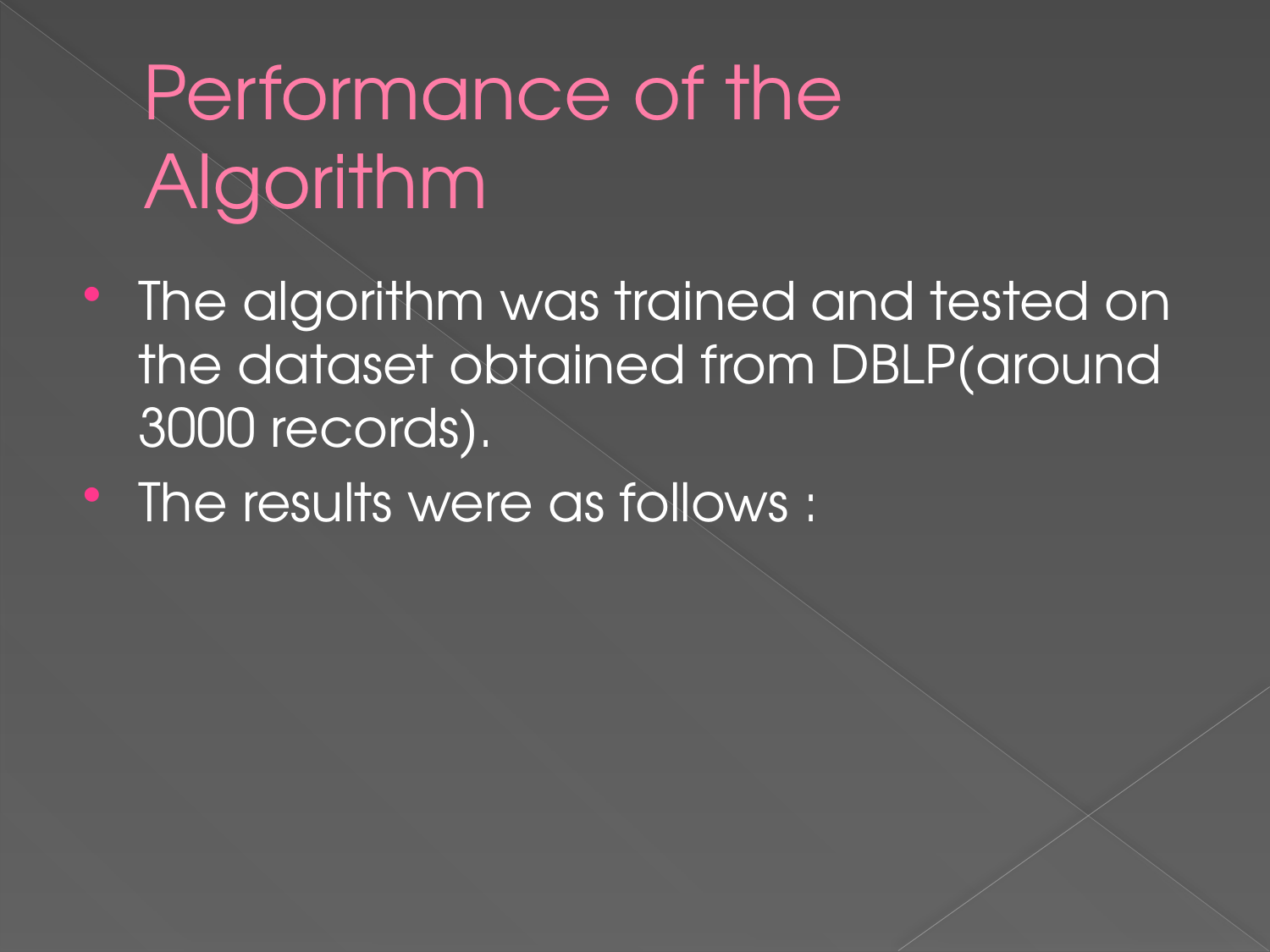

# Performance of the Algorithm
The algorithm was trained and tested on the dataset obtained from DBLP(around 3000 records).
The results were as follows :